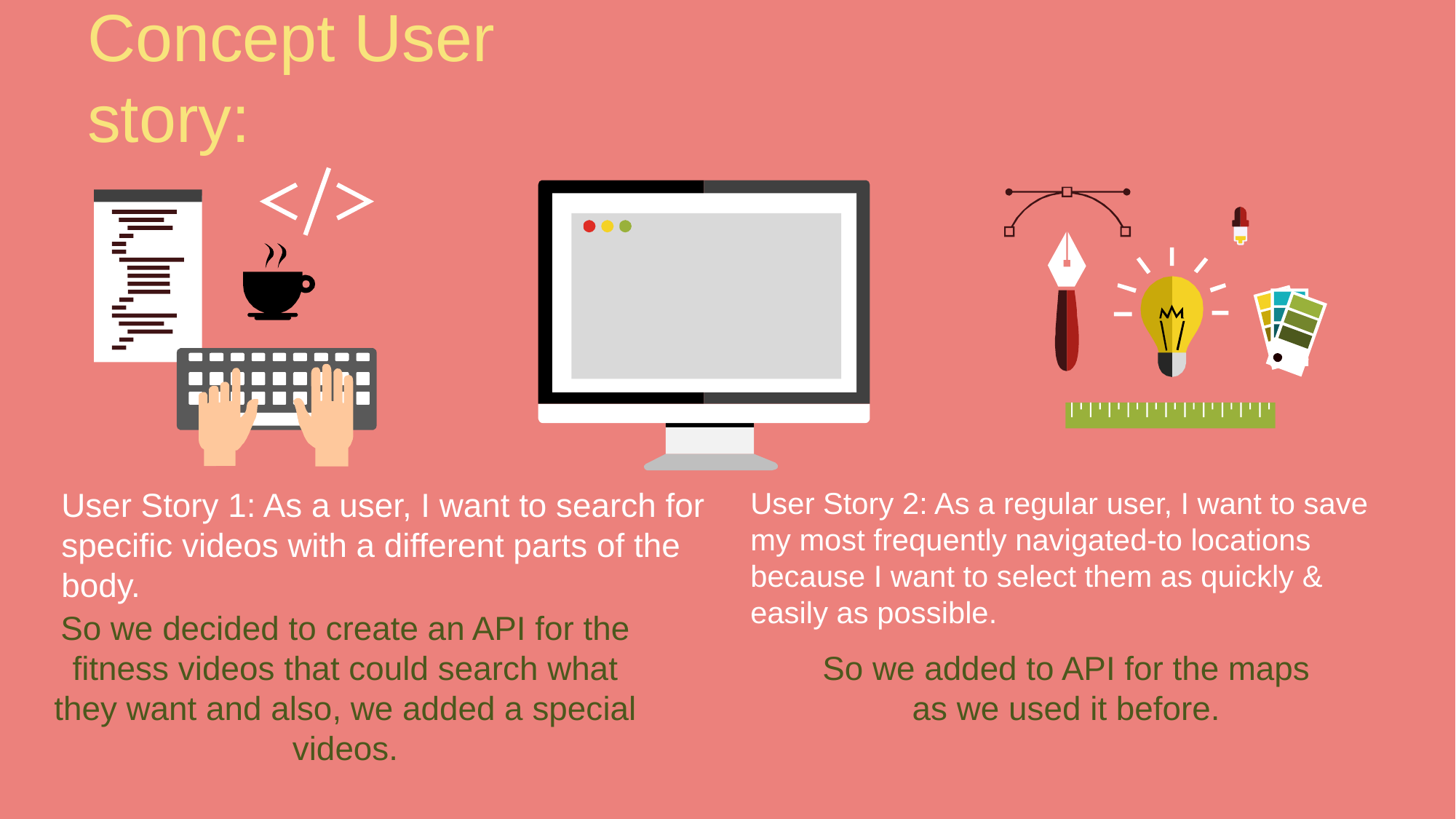

# Concept User story:

User Story 1: As a user, I want to search for specific videos with a different parts of the body.
So we decided to create an API for the fitness videos that could search what they want and also, we added a special videos.
User Story 2: As a regular user, I want to save my most frequently navigated-to locations because I want to select them as quickly & easily as possible.
So we added to API for the maps as we used it before.